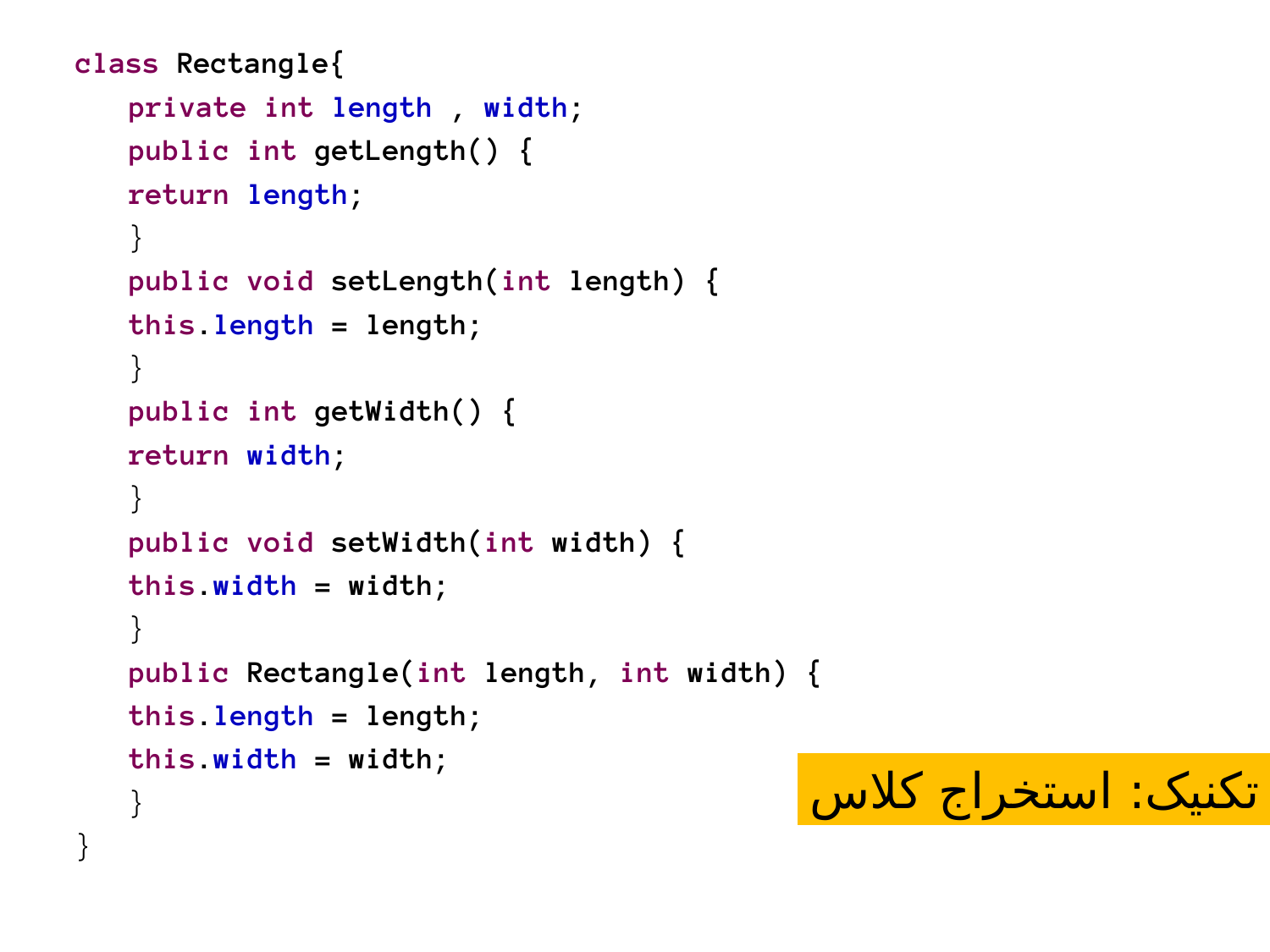

class Rectangle{
	private int length , width;
	public int getLength() {
		return length;
	}
	public void setLength(int length) {
		this.length = length;
	}
	public int getWidth() {
		return width;
	}
	public void setWidth(int width) {
		this.width = width;
	}
	public Rectangle(int length, int width) {
		this.length = length;
		this.width = width;
	}
}

تکنیک: استخراج کلاس